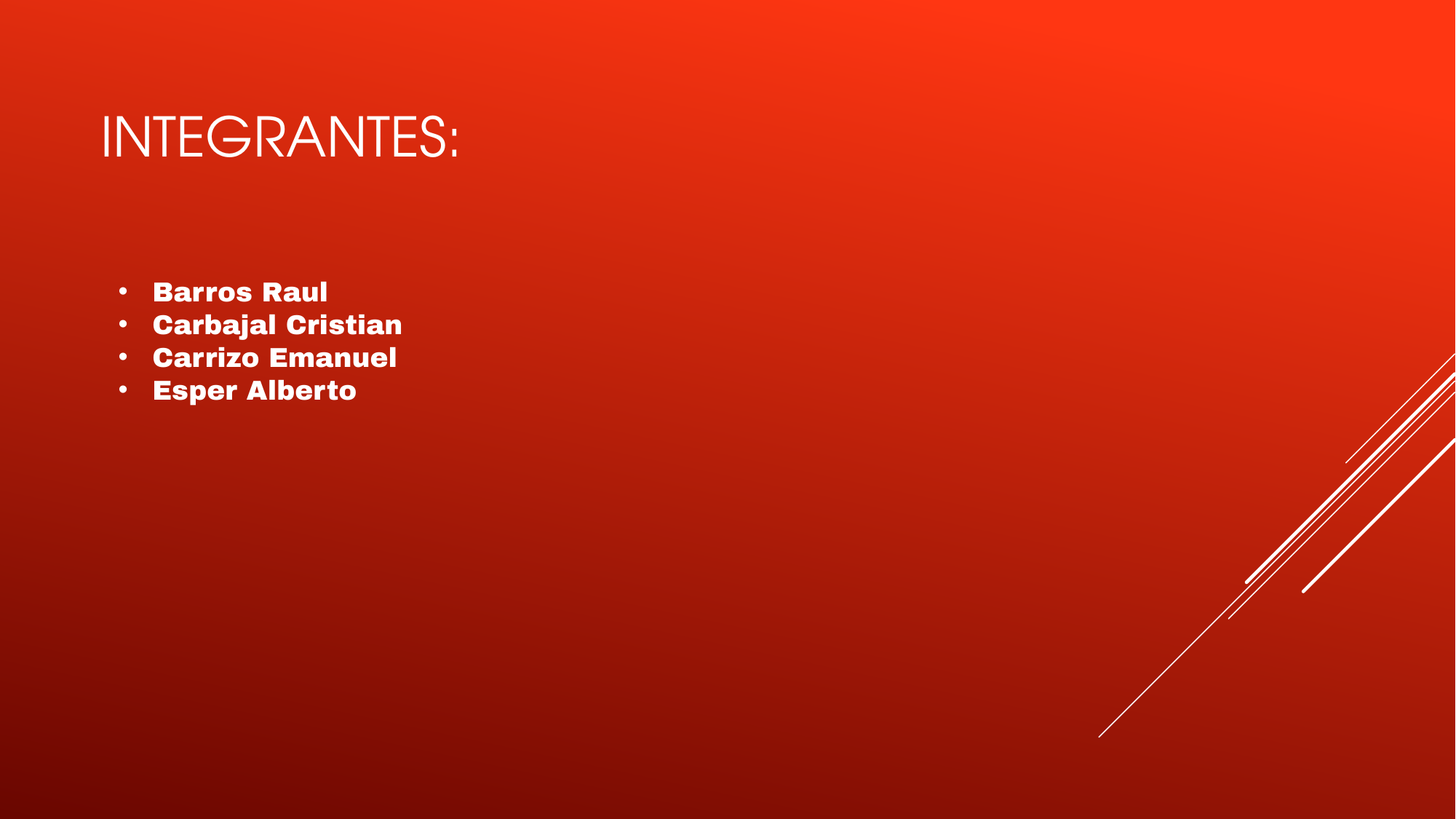

# Integrantes:
Barros Raul
Carbajal Cristian
Carrizo Emanuel
Esper Alberto